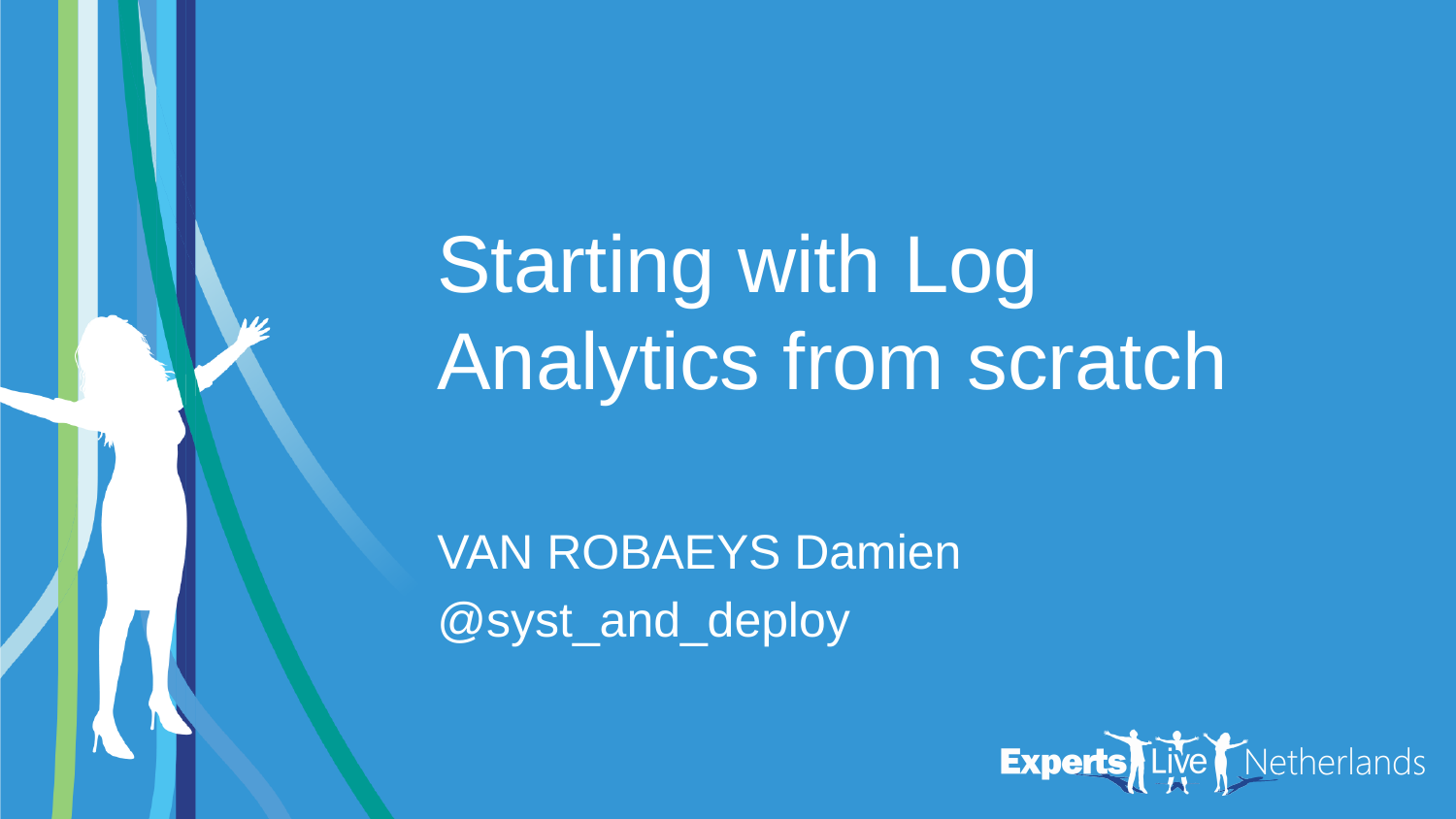

# Starting with Log Analytics from scratch
VAN ROBAEYS Damien
@syst_and_deploy